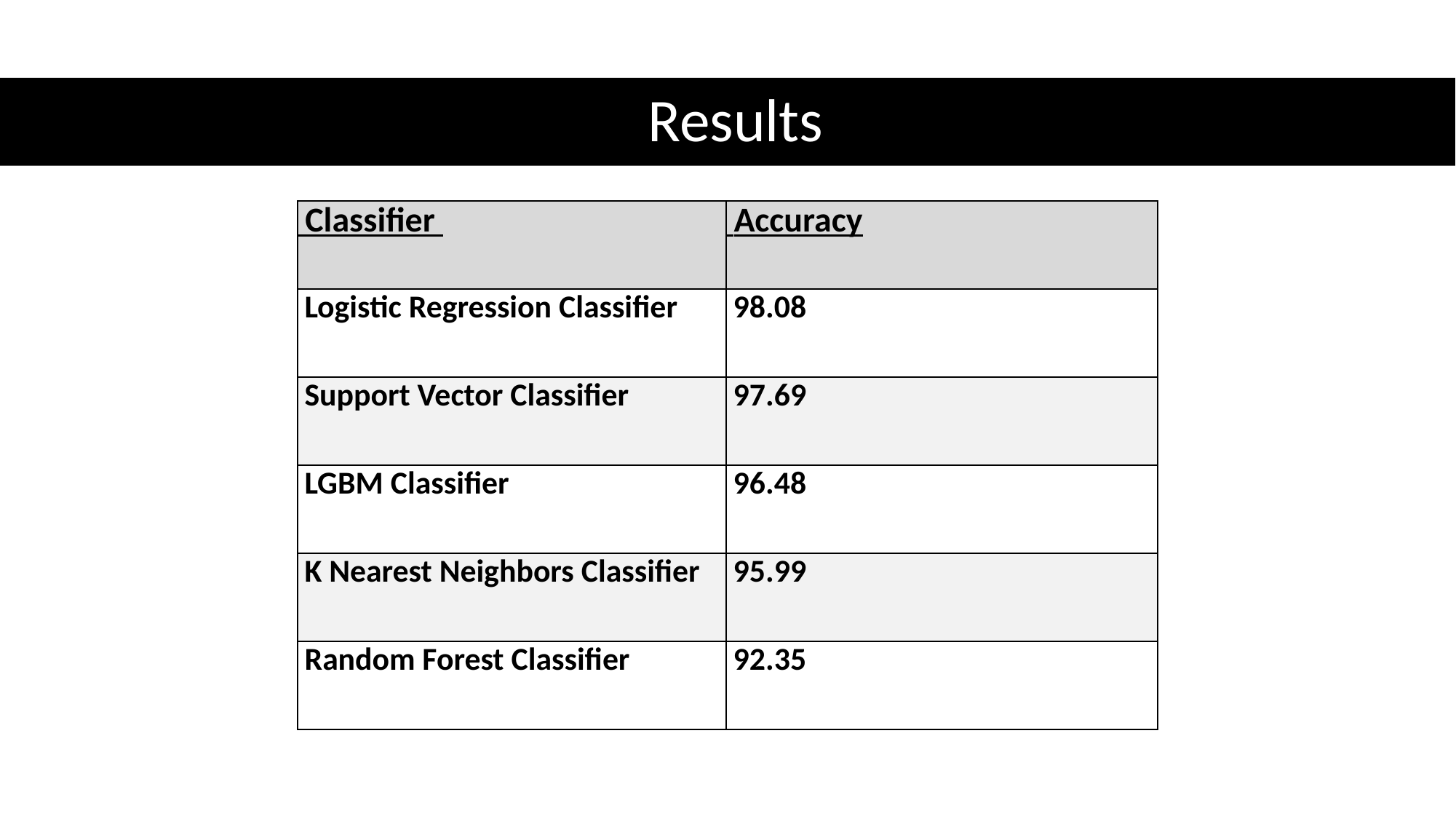

# Results
| Classifier | Accuracy |
| --- | --- |
| Logistic Regression Classifier | 98.08 |
| Support Vector Classifier | 97.69 |
| LGBM Classifier | 96.48 |
| K Nearest Neighbors Classifier | 95.99 |
| Random Forest Classifier | 92.35 |